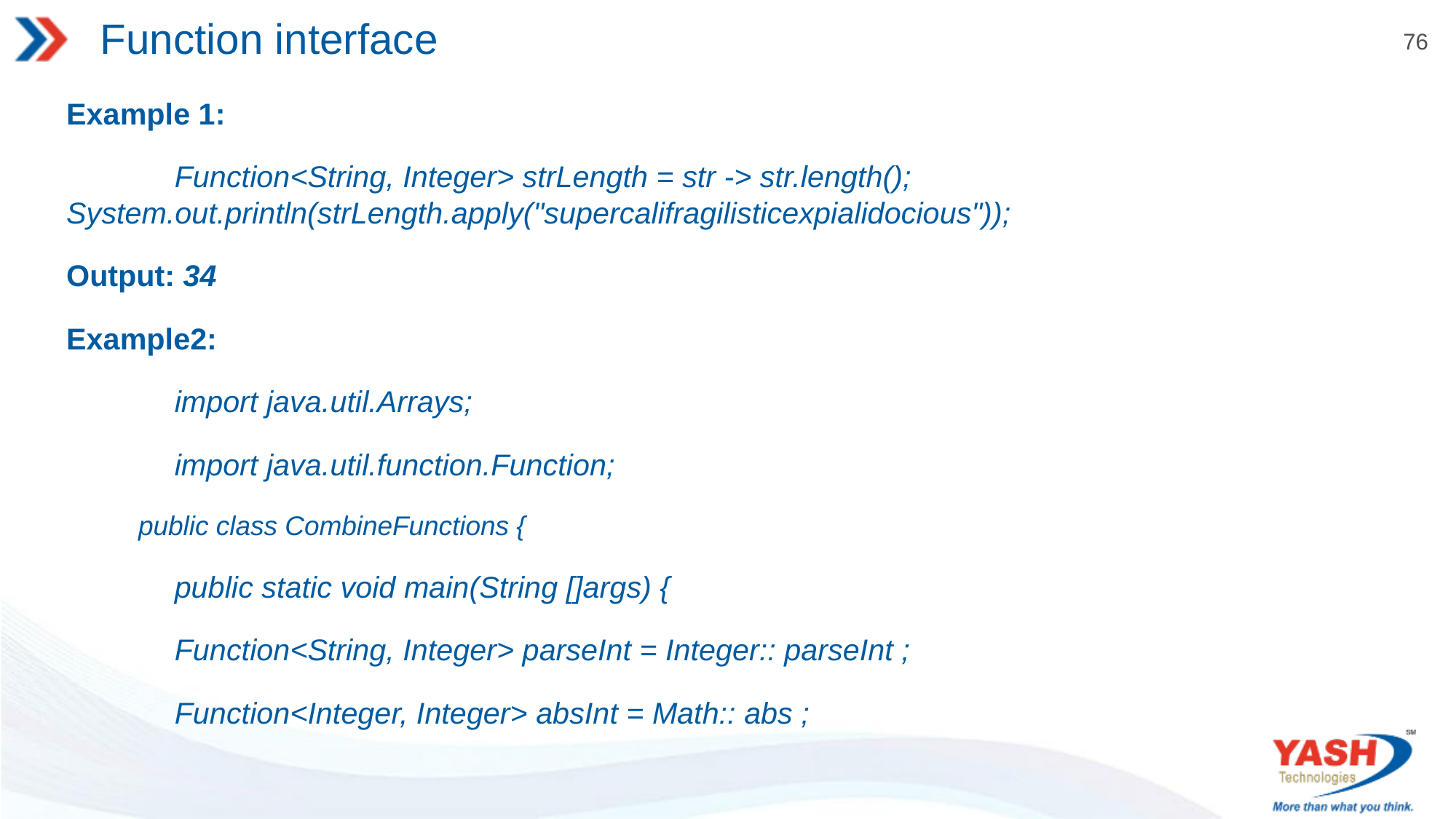

# Function interface
Example 1:
	Function<String, Integer> strLength = str -> str.length(); 	System.out.println(strLength.apply("supercalifragilisticexpialidocious"));
Output: 34
Example2:
	import java.util.Arrays;
	import java.util.function.Function;
public class CombineFunctions {
	public static void main(String []args) {
		Function<String, Integer> parseInt = Integer:: parseInt ;
		Function<Integer, Integer> absInt = Math:: abs ;